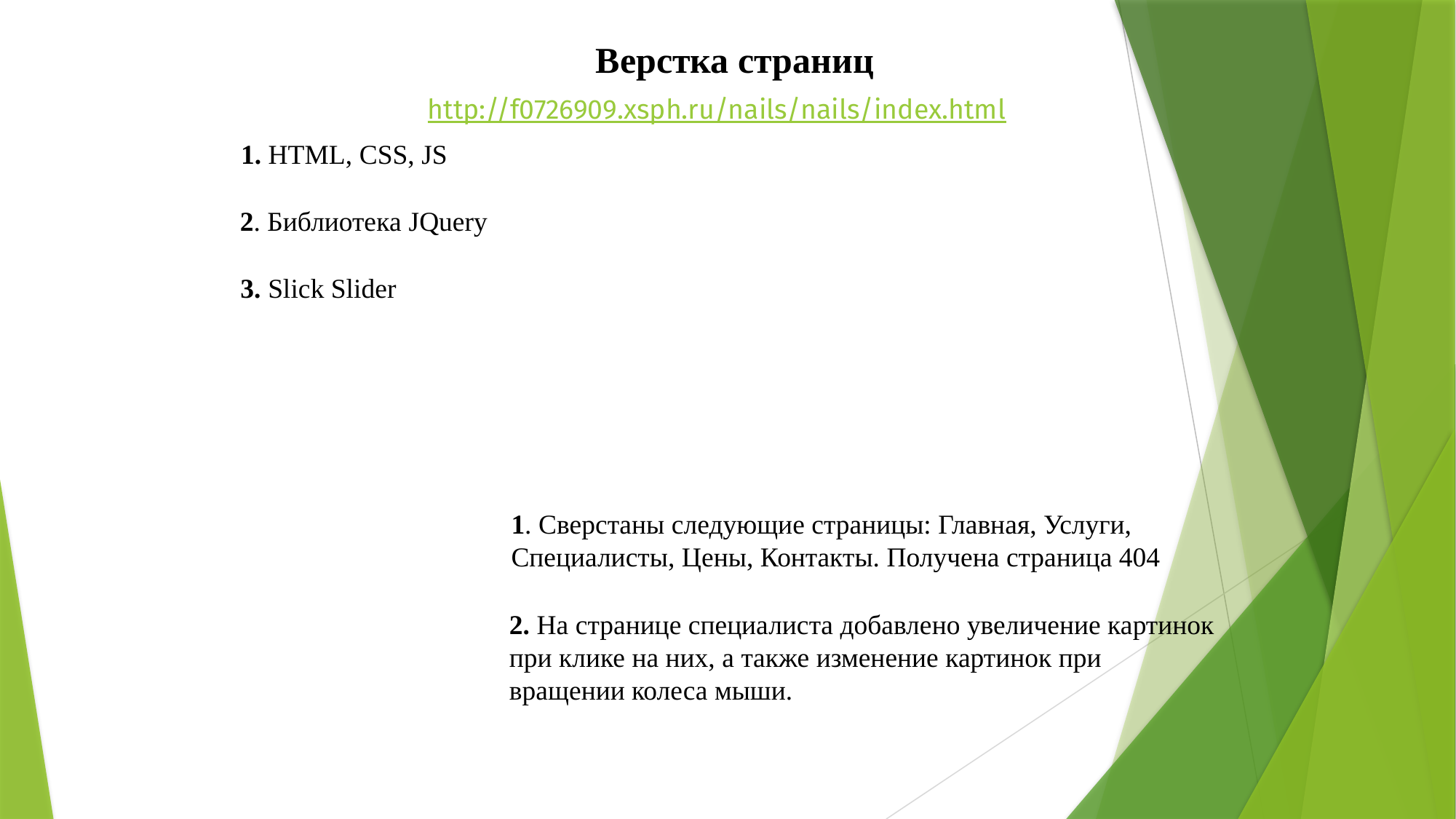

Верстка страниц
http://f0726909.xsph.ru/nails/nails/index.html
1. HTML, CSS, JS
2. Библиотека JQuery
3. Slick Slider
1. Сверстаны следующие страницы: Главная, Услуги, Специалисты, Цены, Контакты. Получена страница 404
2. На странице специалиста добавлено увеличение картинок при клике на них, а также изменение картинок при вращении колеса мыши.